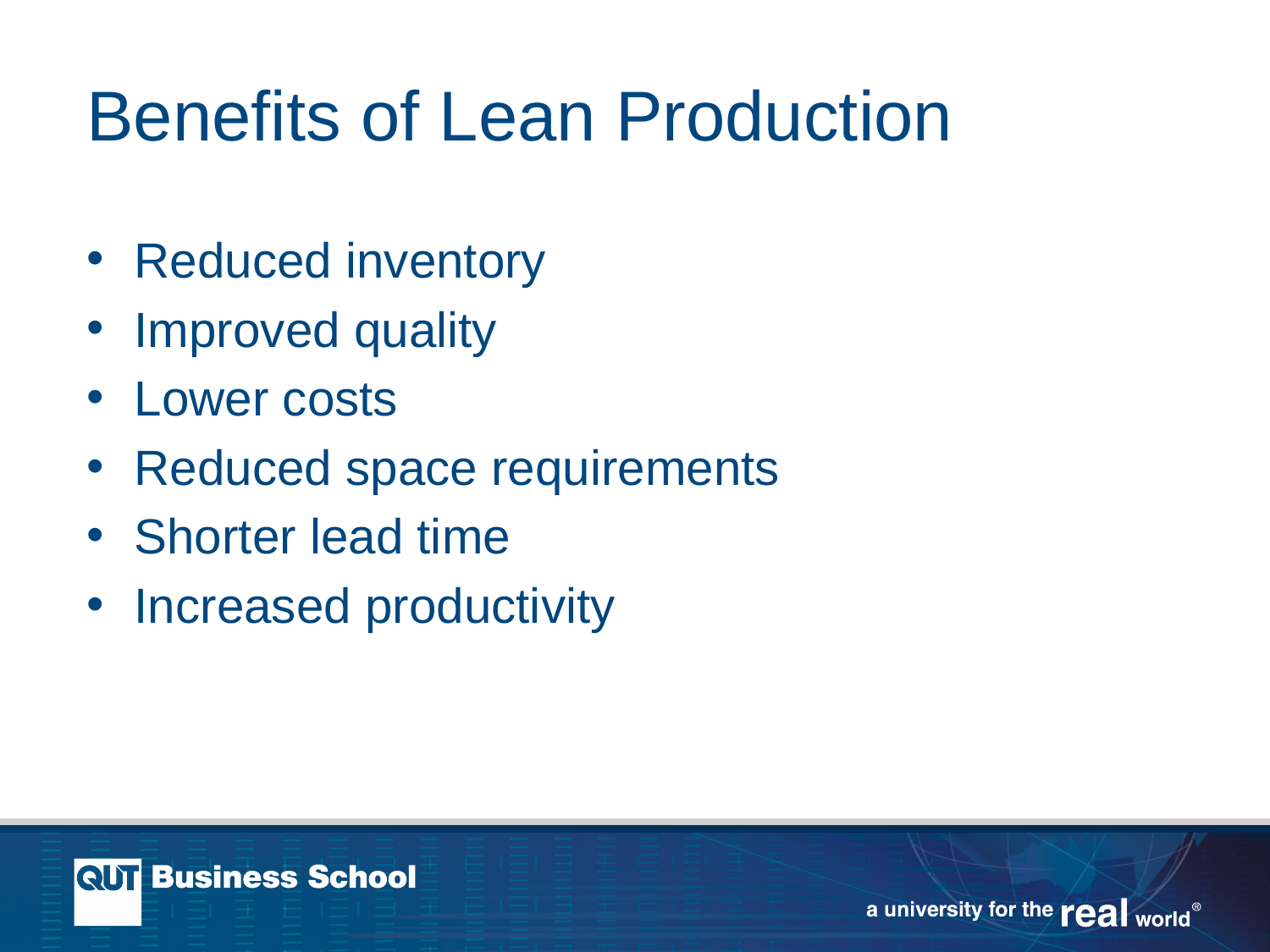

# Benefits of Lean Production
Reduced inventory
Improved quality
Lower costs
Reduced space requirements
Shorter lead time
Increased productivity